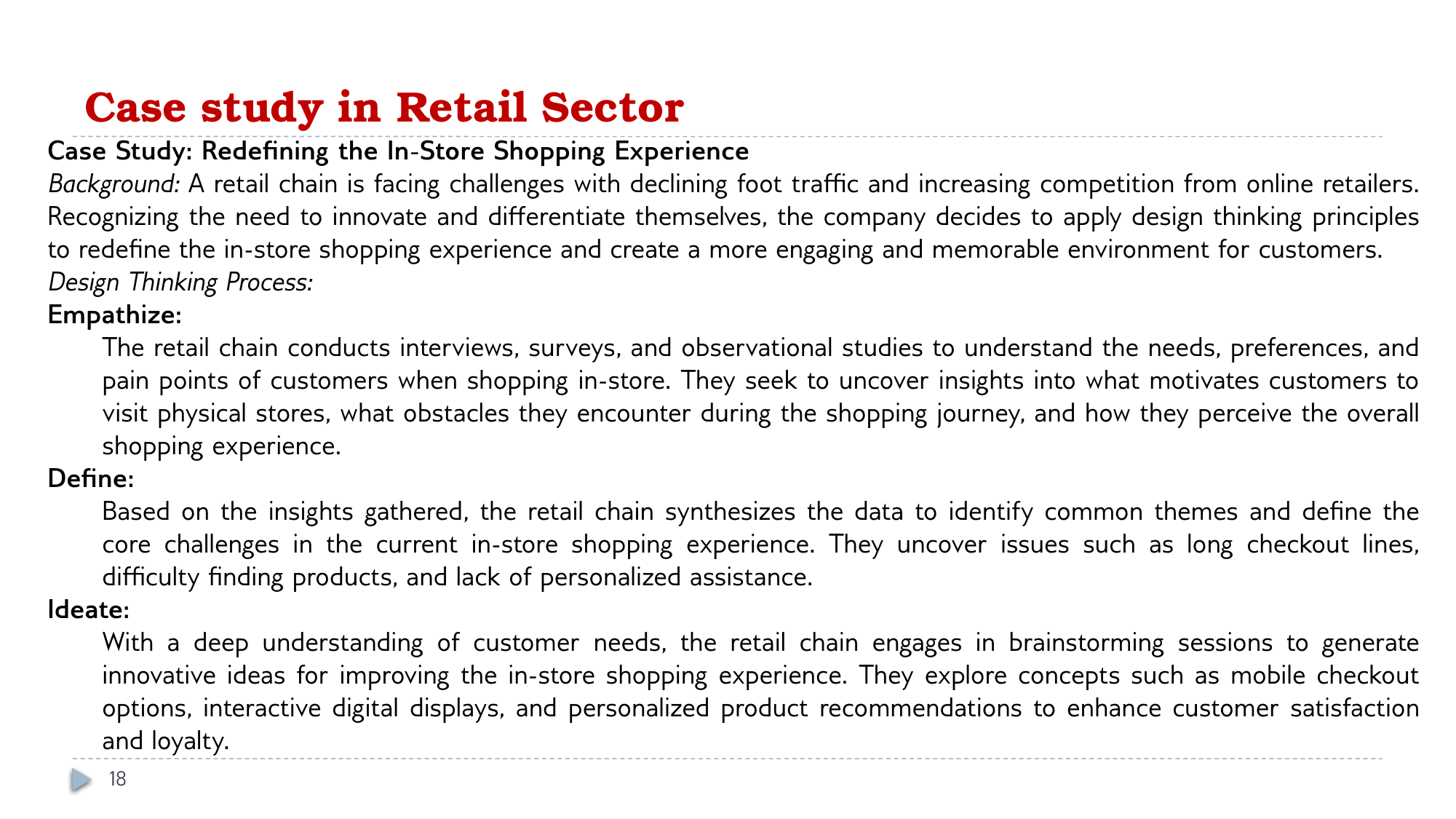

# Case study in Retail Sector
Case Study: Redefining the In-Store Shopping Experience
Background: A retail chain is facing challenges with declining foot traffic and increasing competition from online retailers. Recognizing the need to innovate and differentiate themselves, the company decides to apply design thinking principles to redefine the in-store shopping experience and create a more engaging and memorable environment for customers.
Design Thinking Process:
Empathize:
The retail chain conducts interviews, surveys, and observational studies to understand the needs, preferences, and pain points of customers when shopping in-store. They seek to uncover insights into what motivates customers to visit physical stores, what obstacles they encounter during the shopping journey, and how they perceive the overall shopping experience.
Define:
Based on the insights gathered, the retail chain synthesizes the data to identify common themes and define the core challenges in the current in-store shopping experience. They uncover issues such as long checkout lines, difficulty finding products, and lack of personalized assistance.
Ideate:
With a deep understanding of customer needs, the retail chain engages in brainstorming sessions to generate innovative ideas for improving the in-store shopping experience. They explore concepts such as mobile checkout options, interactive digital displays, and personalized product recommendations to enhance customer satisfaction and loyalty.
18